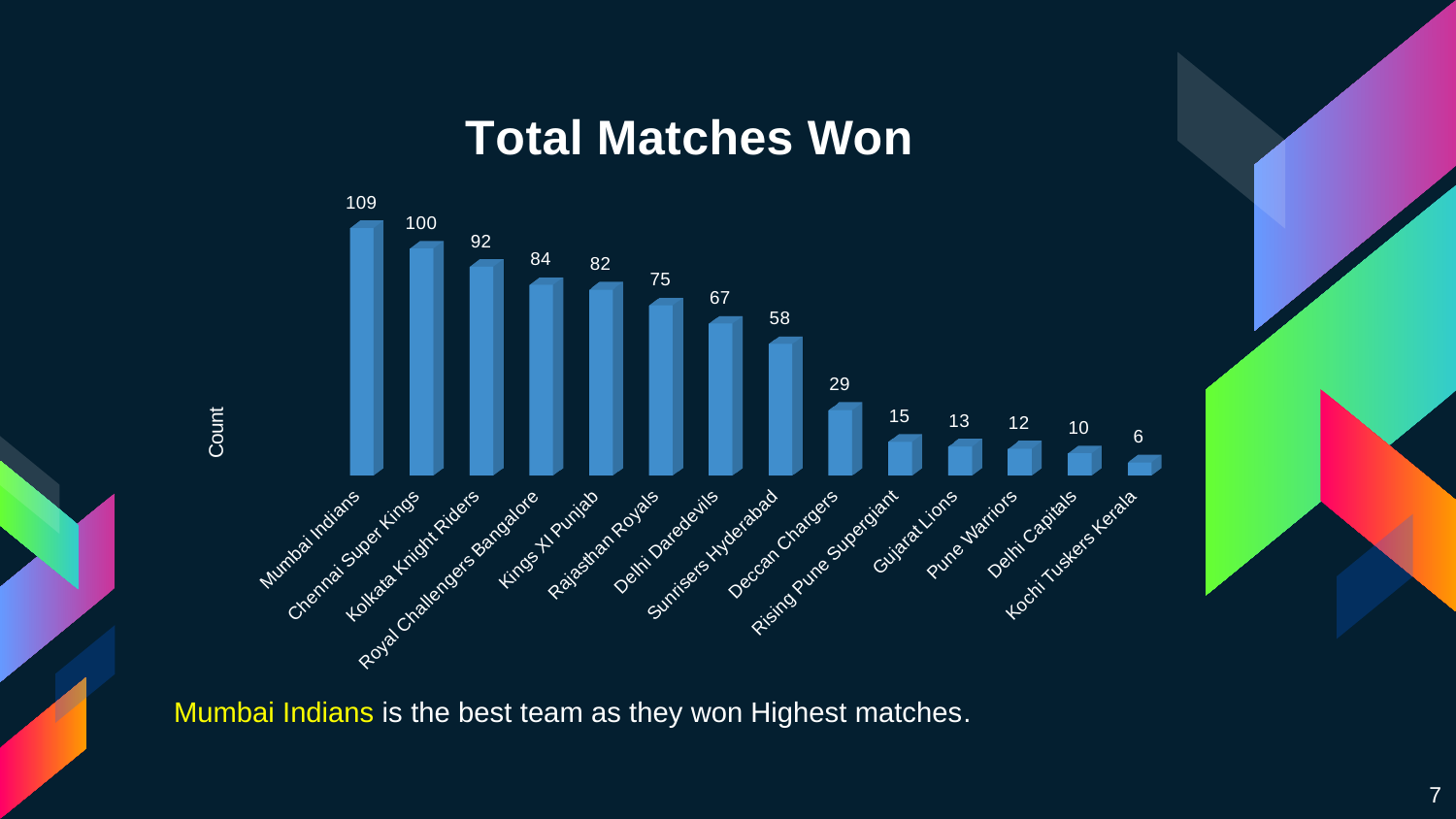

[unsupported chart]

[unsupported chart]

# Mumbai Indians is the best team as they won Highest matches.
7